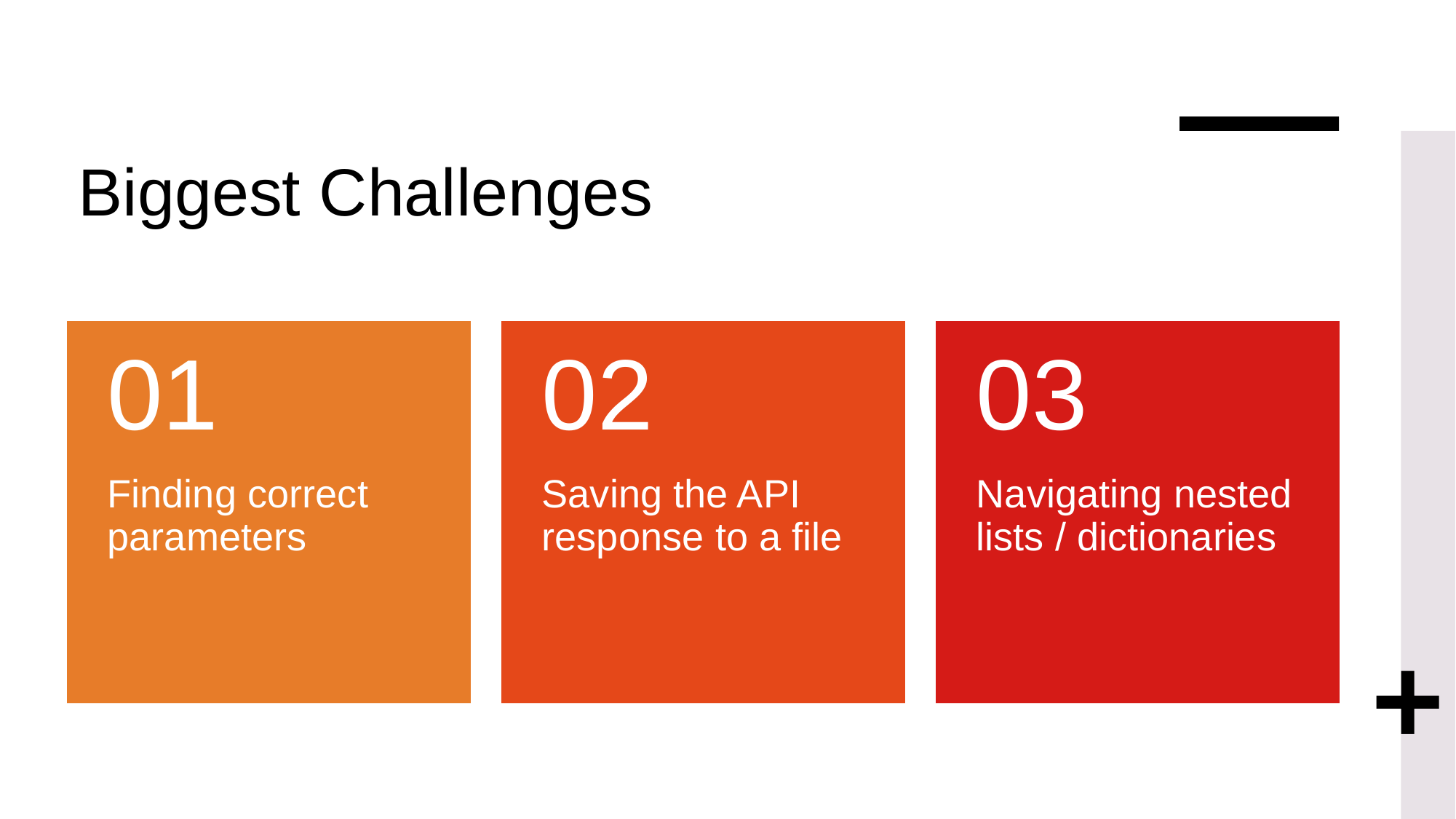

# Biggest Challenges
Finding correct parameters
01
Saving the API response to a file
02
Navigating nested lists / dictionaries
03